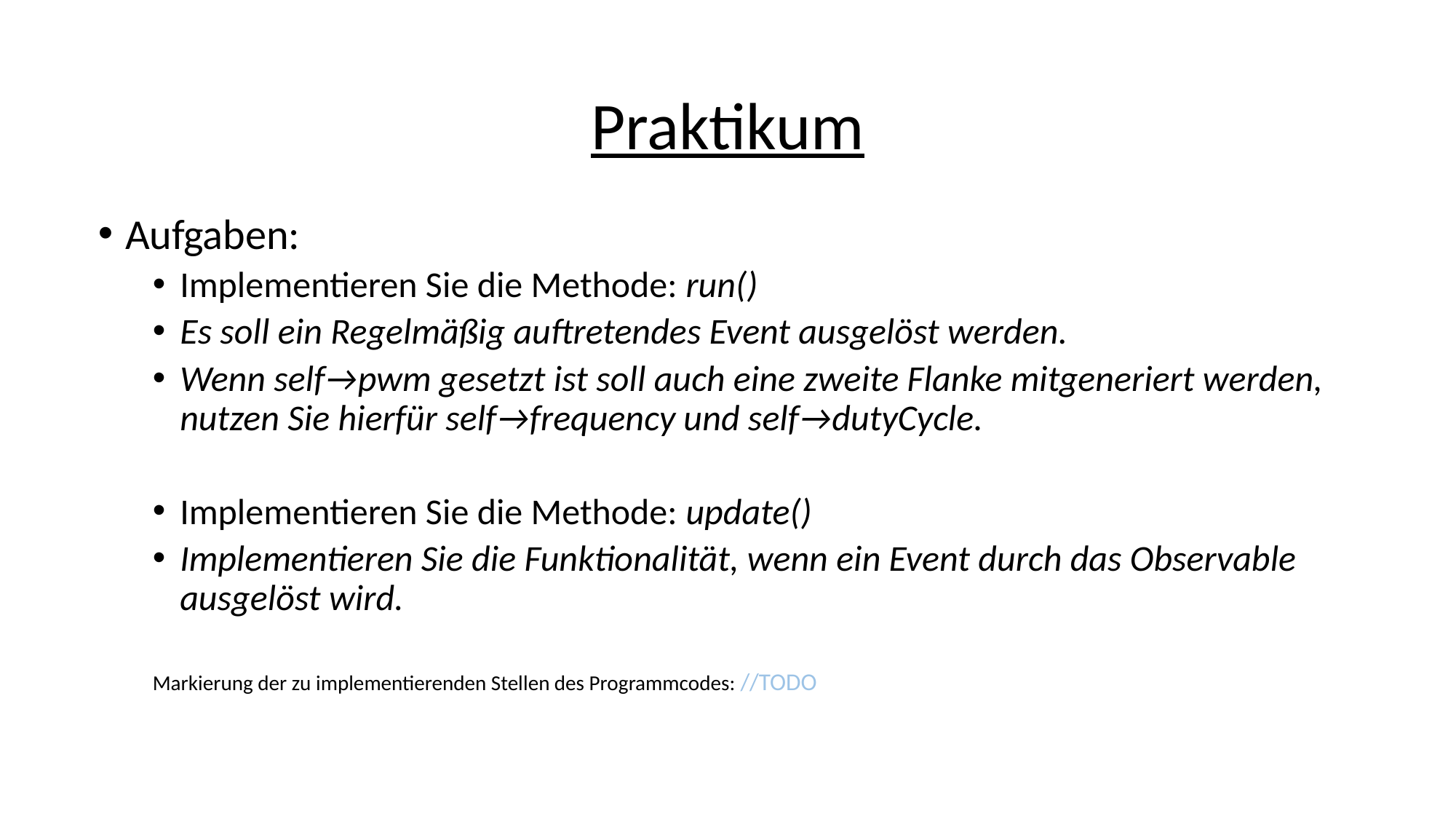

Praktikum
Aufgaben:
Implementieren Sie die Methode: run()
Es soll ein Regelmäßig auftretendes Event ausgelöst werden.
Wenn self→pwm gesetzt ist soll auch eine zweite Flanke mitgeneriert werden, nutzen Sie hierfür self→frequency und self→dutyCycle.

Implementieren Sie die Methode: update()
Implementieren Sie die Funktionalität, wenn ein Event durch das Observable ausgelöst wird.

Markierung der zu implementierenden Stellen des Programmcodes: //TODO